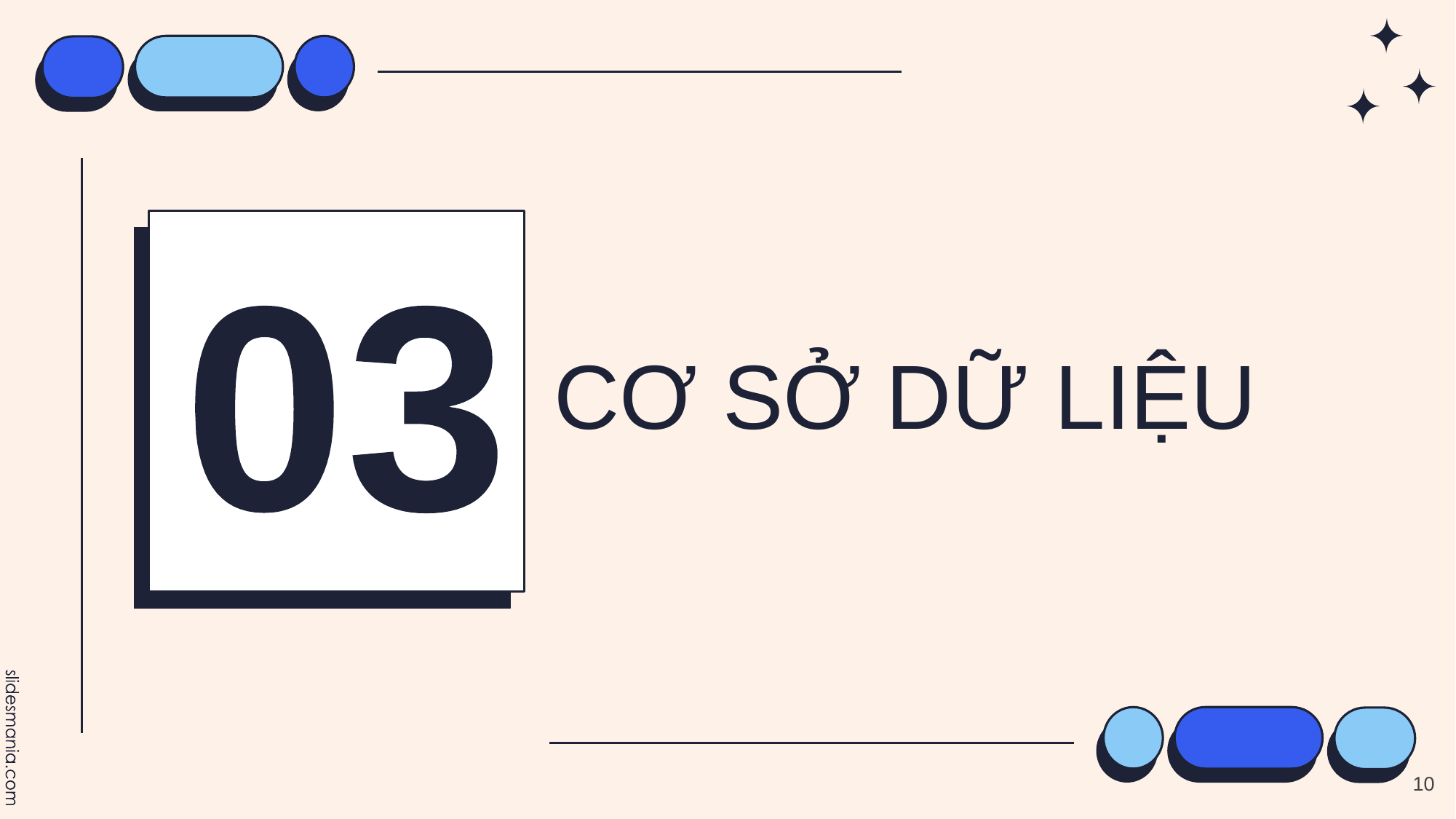

03
# CƠ SỞ DỮ LIỆU
10